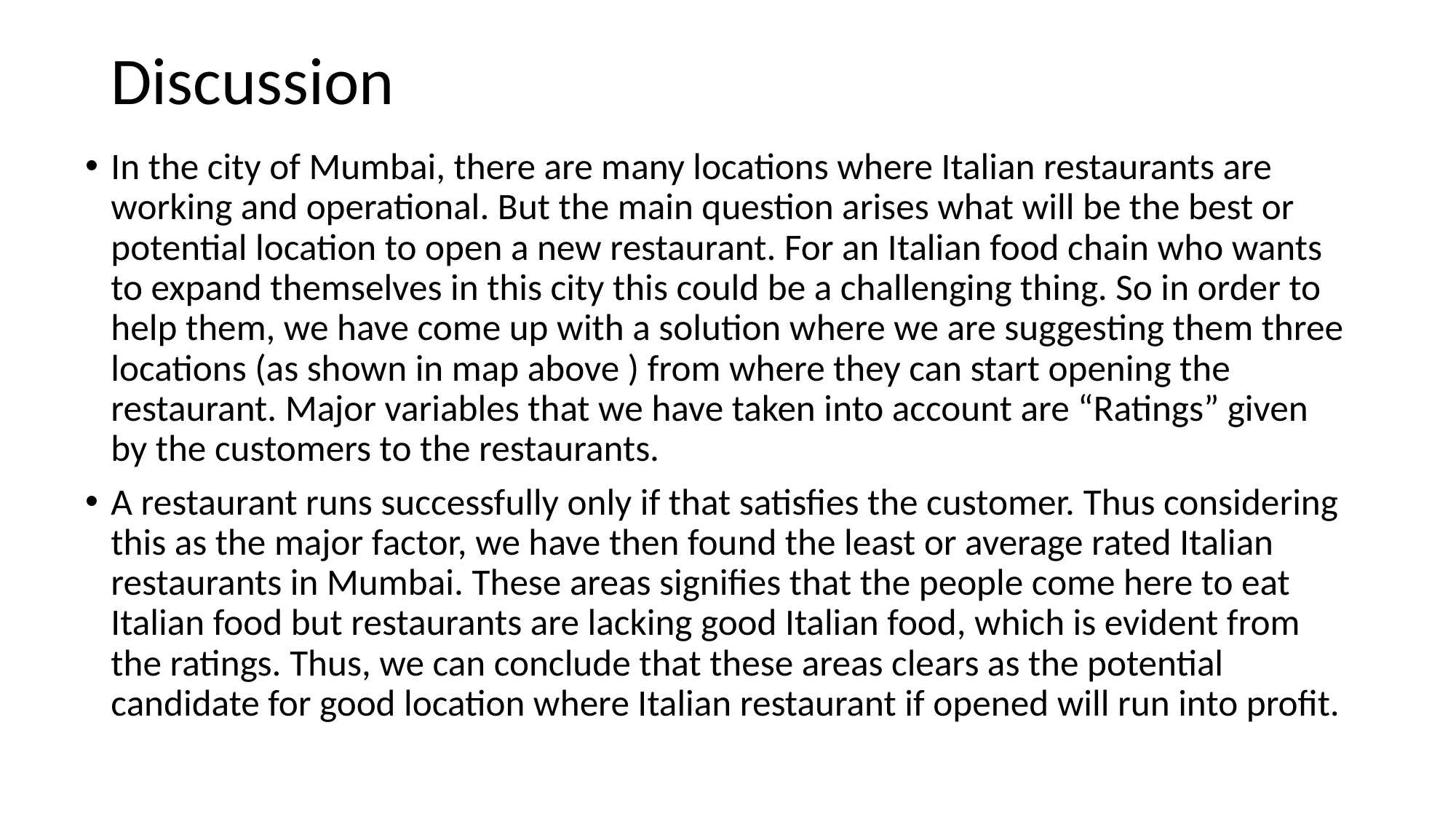

# Discussion
In the city of Mumbai, there are many locations where Italian restaurants are working and operational. But the main question arises what will be the best or potential location to open a new restaurant. For an Italian food chain who wants to expand themselves in this city this could be a challenging thing. So in order to help them, we have come up with a solution where we are suggesting them three locations (as shown in map above ) from where they can start opening the restaurant. Major variables that we have taken into account are “Ratings” given by the customers to the restaurants.
A restaurant runs successfully only if that satisfies the customer. Thus considering this as the major factor, we have then found the least or average rated Italian restaurants in Mumbai. These areas signifies that the people come here to eat Italian food but restaurants are lacking good Italian food, which is evident from the ratings. Thus, we can conclude that these areas clears as the potential candidate for good location where Italian restaurant if opened will run into profit.